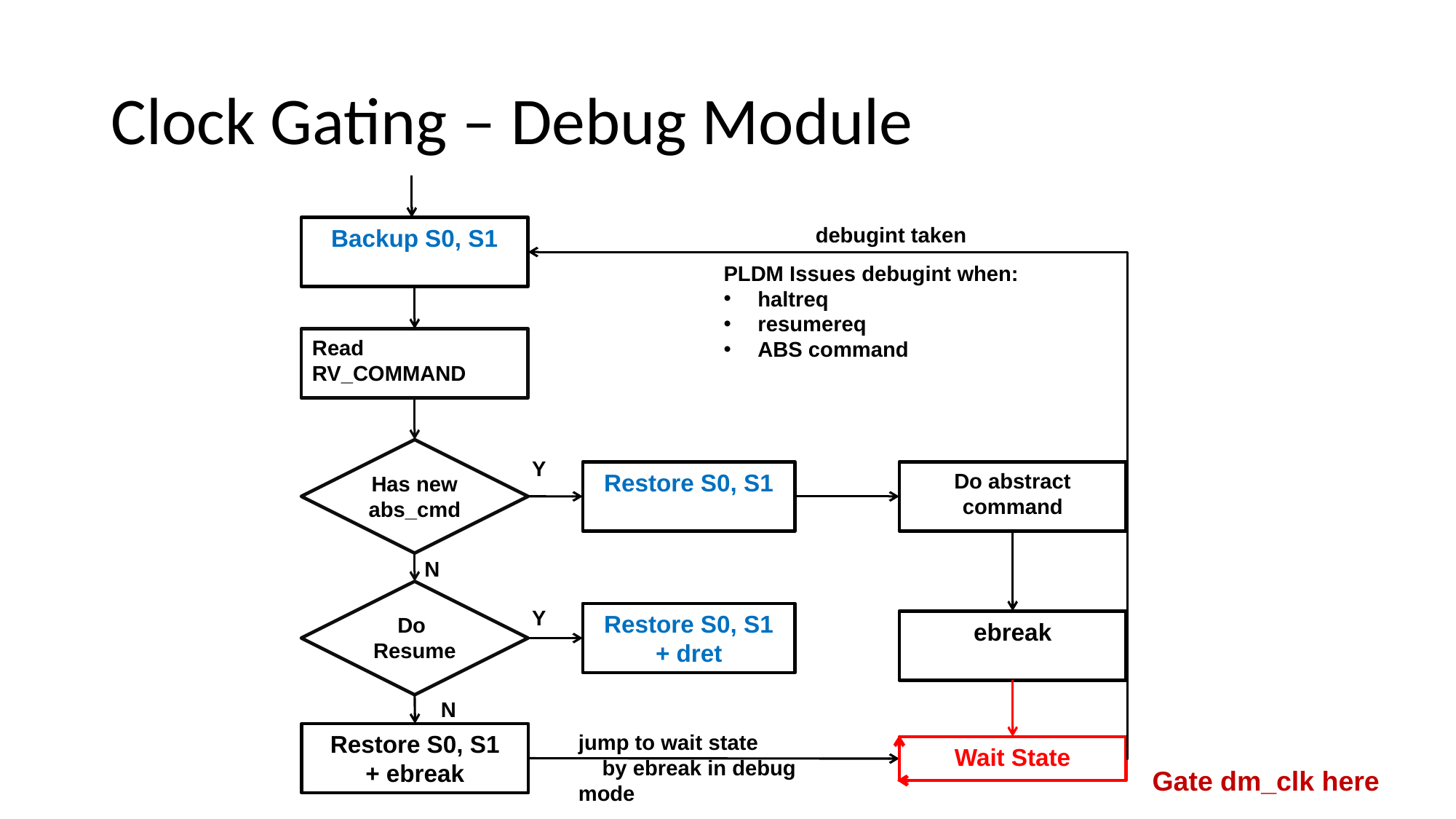

# Clock Gating – Debug Module
debugint taken
Backup S0, S1
PLDM Issues debugint when:
haltreq
resumereq
ABS command
Read RV_COMMAND

Has new abs_cmd
Y
Restore S0, S1
Do abstract command
N

Do
Resume
Y
Restore S0, S1
+ dret
ebreak
N
jump to wait state
    by ebreak in debug  mode
Restore S0, S1
+ ebreak
Wait State
Gate dm_clk here